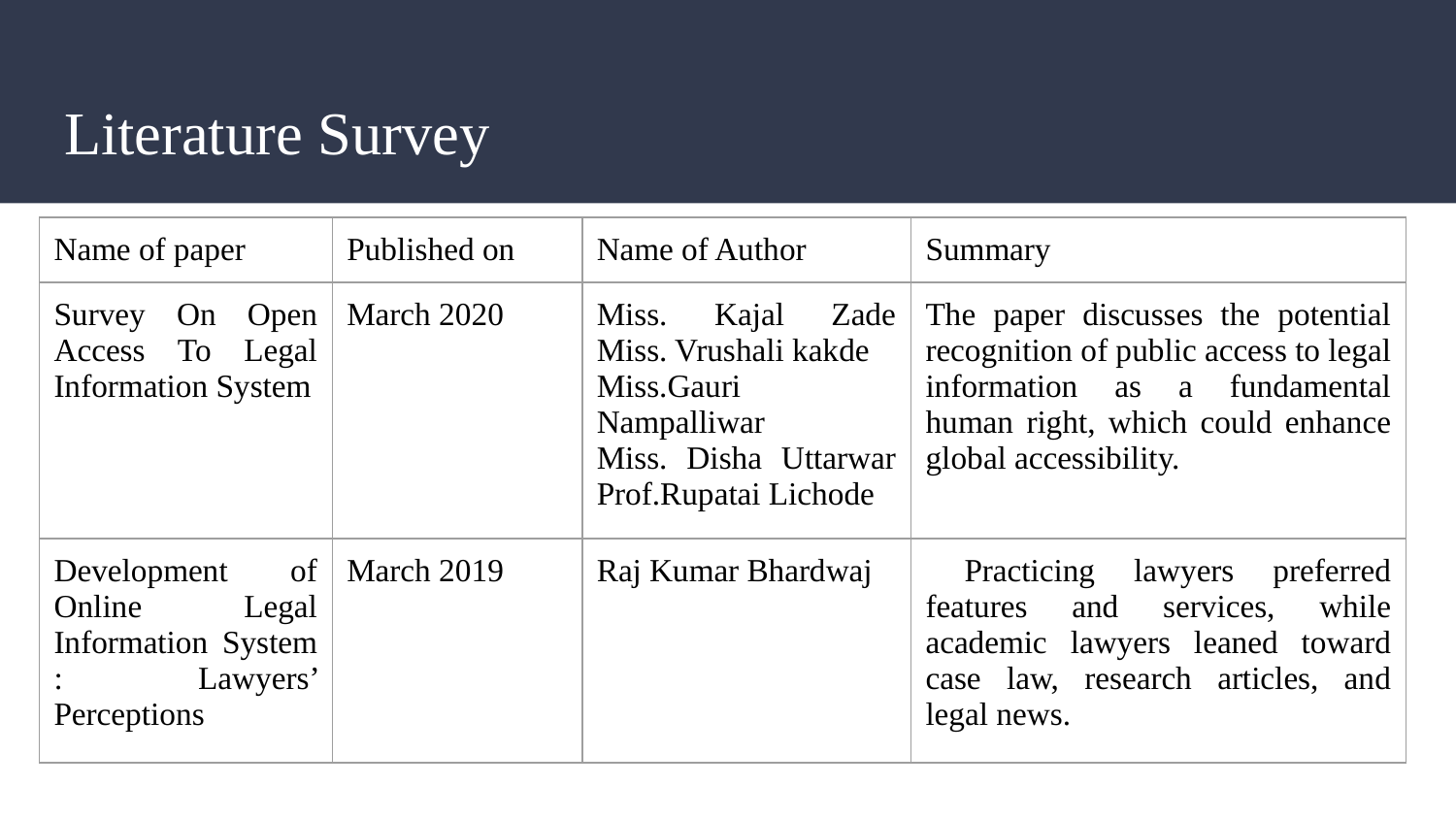

# Literature Survey
| Name of paper | Published on | Name of Author | Summary |
| --- | --- | --- | --- |
| Survey On Open Access To Legal Information System | March 2020 | Miss. Kajal Zade Miss. Vrushali kakde Miss.Gauri Nampalliwar Miss. Disha Uttarwar Prof.Rupatai Lichode | The paper discusses the potential recognition of public access to legal information as a fundamental human right, which could enhance global accessibility. |
| Development of Online Legal Information System : Lawyers’ Perceptions | March 2019 | Raj Kumar Bhardwaj | Practicing lawyers preferred features and services, while academic lawyers leaned toward case law, research articles, and legal news. |